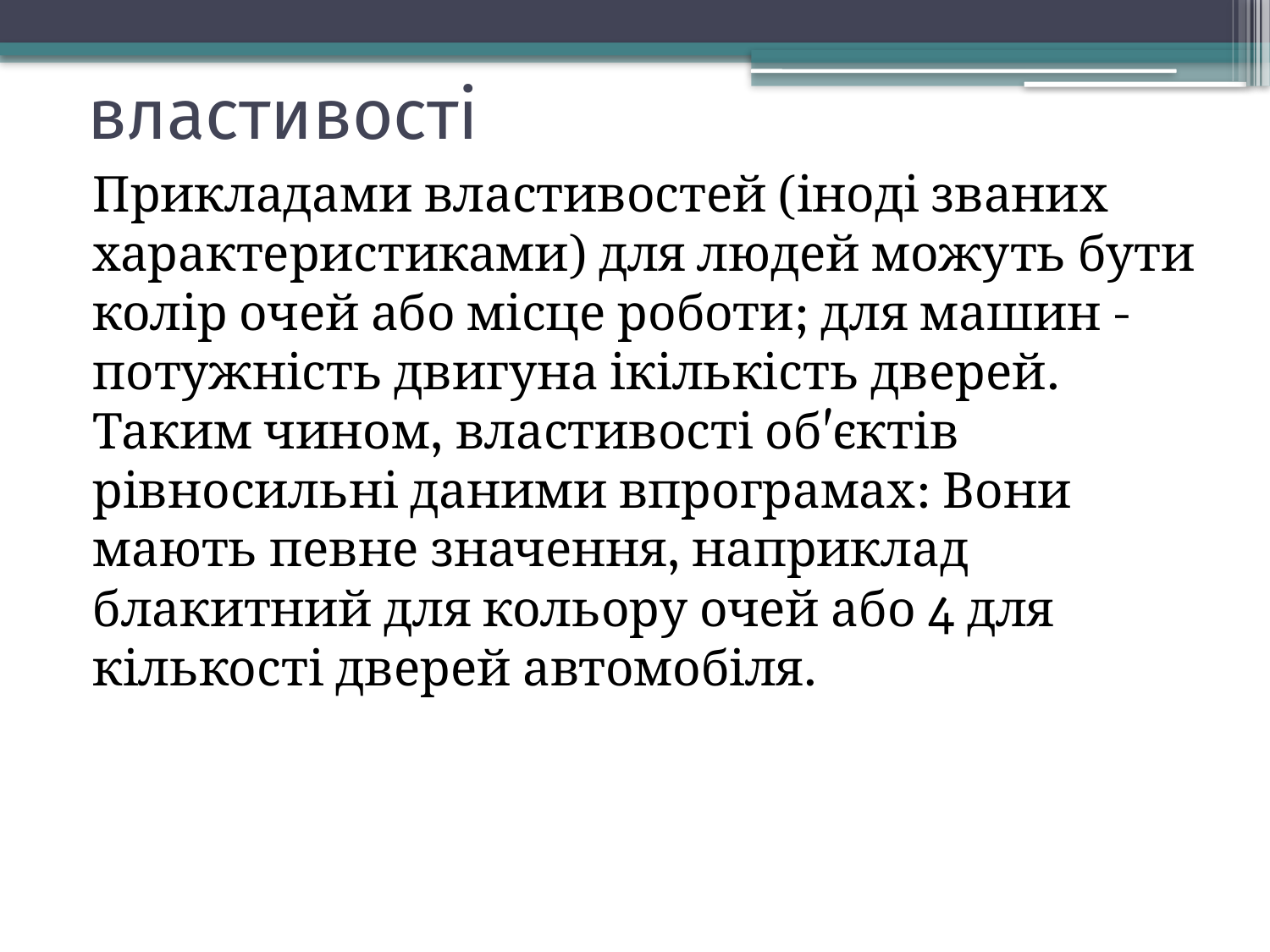

# властивості
Прикладами властивостей (іноді званих характеристиками) для людей можуть бути колір очей або місце роботи; для машин - потужність двигуна ікількість дверей. Таким чином, властивості об'єктів рівносильні даними впрограмах: Вони мають певне значення, наприклад блакитний для кольору очей або 4 для кількості дверей автомобіля.